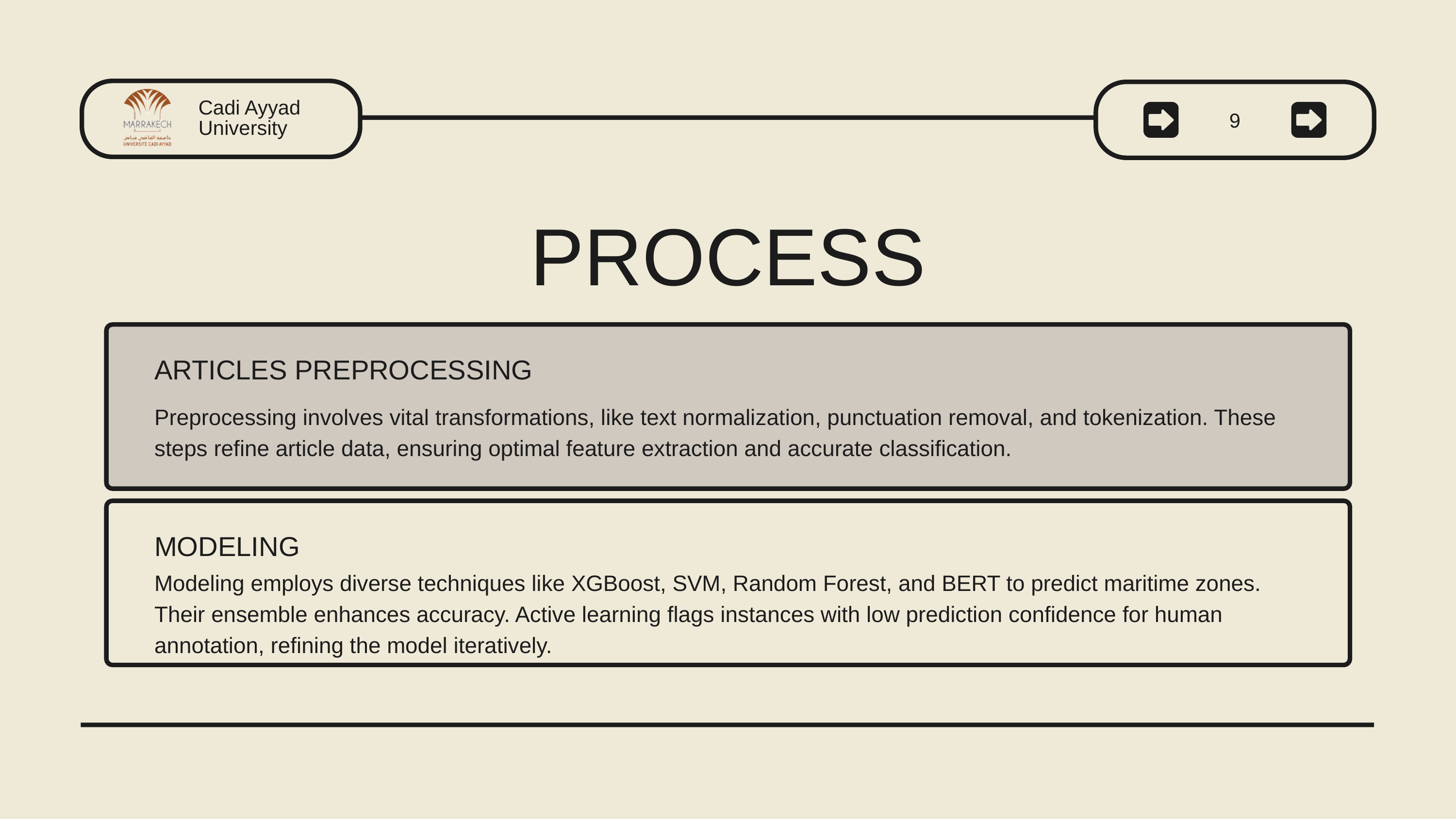

Cadi Ayyad University

9

PROCESS

ARTICLES PREPROCESSING
Preprocessing involves vital transformations, like text normalization, punctuation removal, and tokenization. These steps refine article data, ensuring optimal feature extraction and accurate classification.

MODELING
Modeling employs diverse techniques like XGBoost, SVM, Random Forest, and BERT to predict maritime zones. Their ensemble enhances accuracy. Active learning flags instances with low prediction confidence for human annotation, refining the model iteratively.